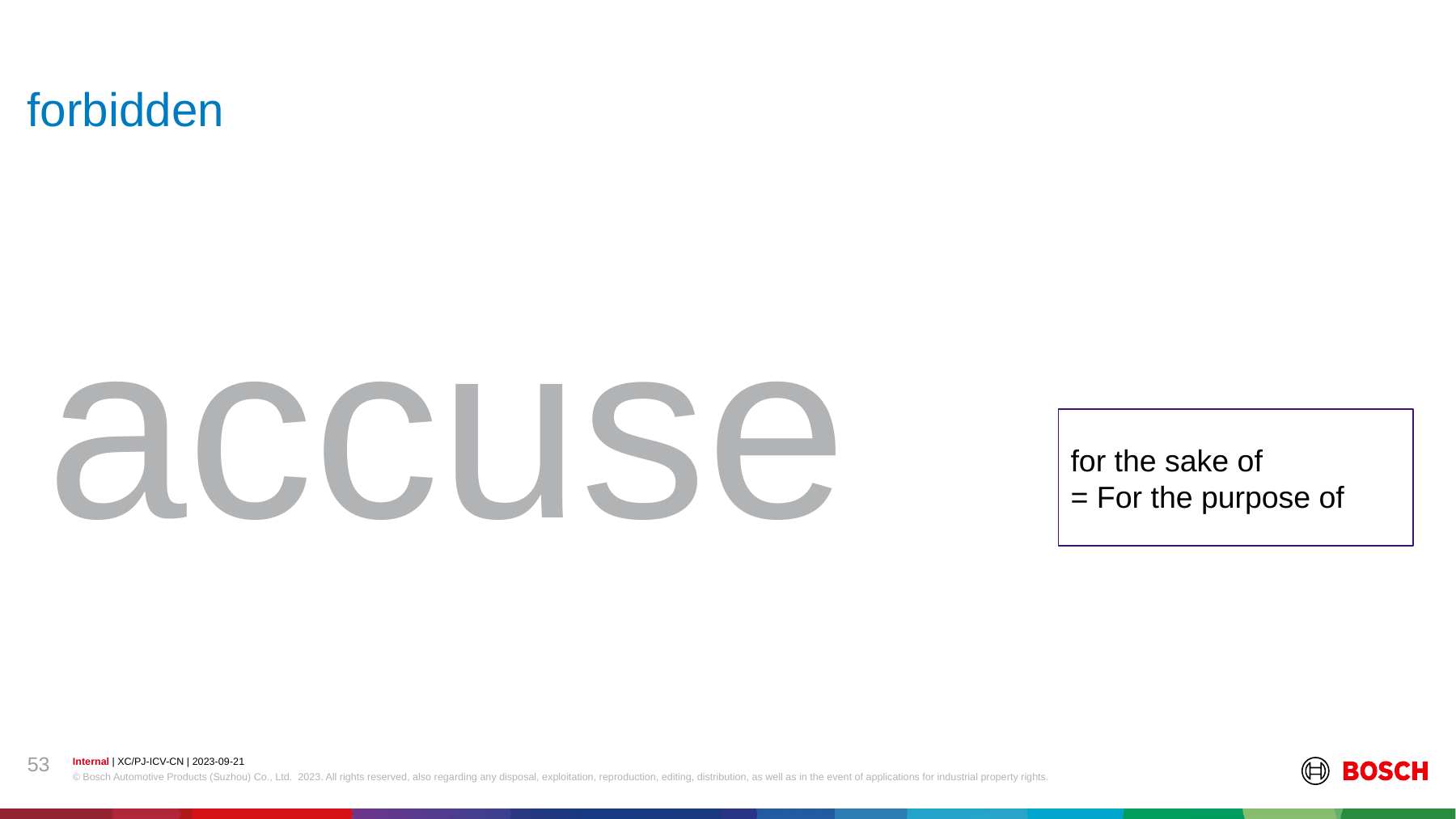

# forbidden

accuse
for the sake of
= For the purpose of
53